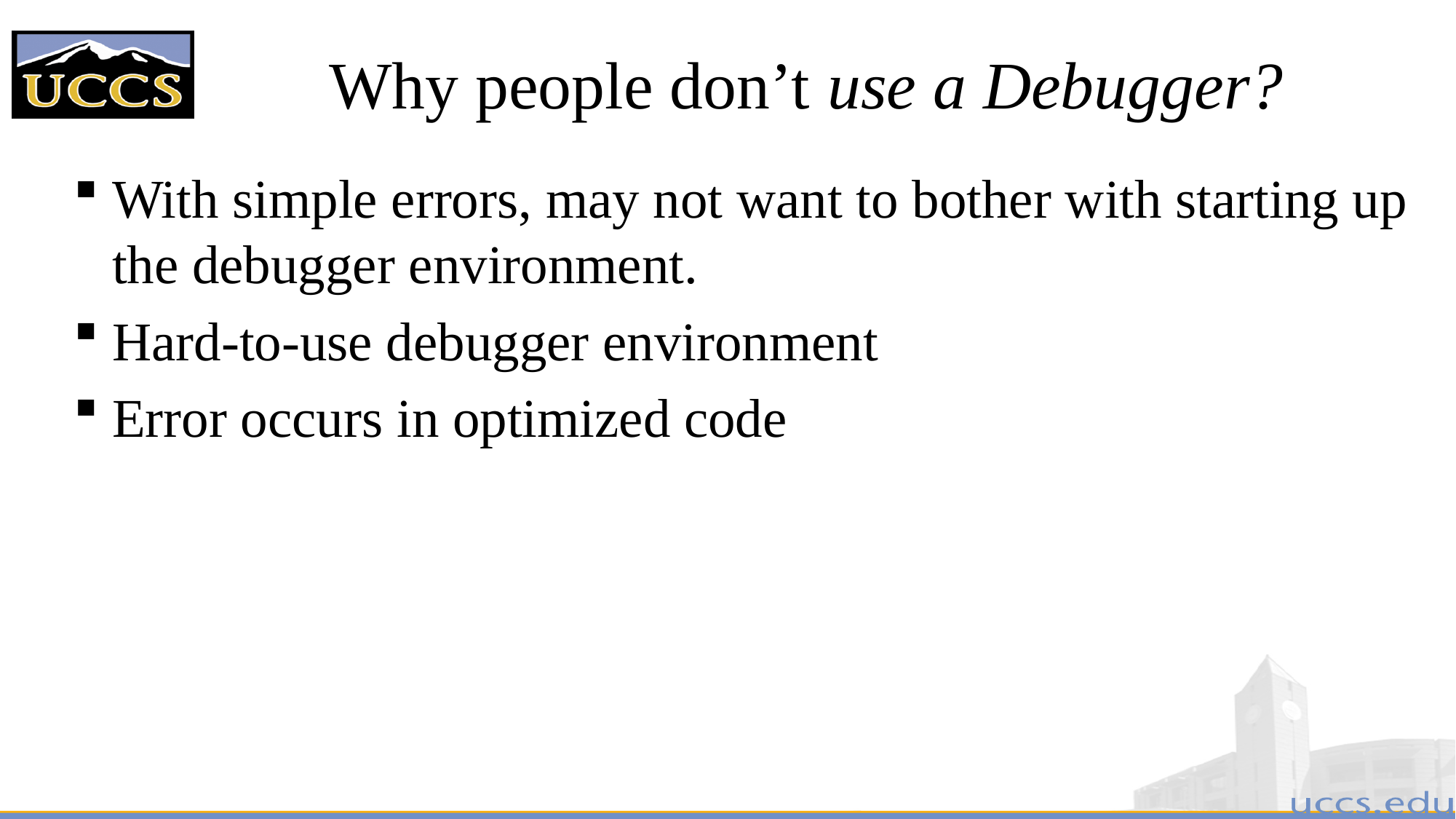

# Why people don’t use a Debugger?
With simple errors, may not want to bother with starting up the debugger environment.
Hard-to-use debugger environment
Error occurs in optimized code